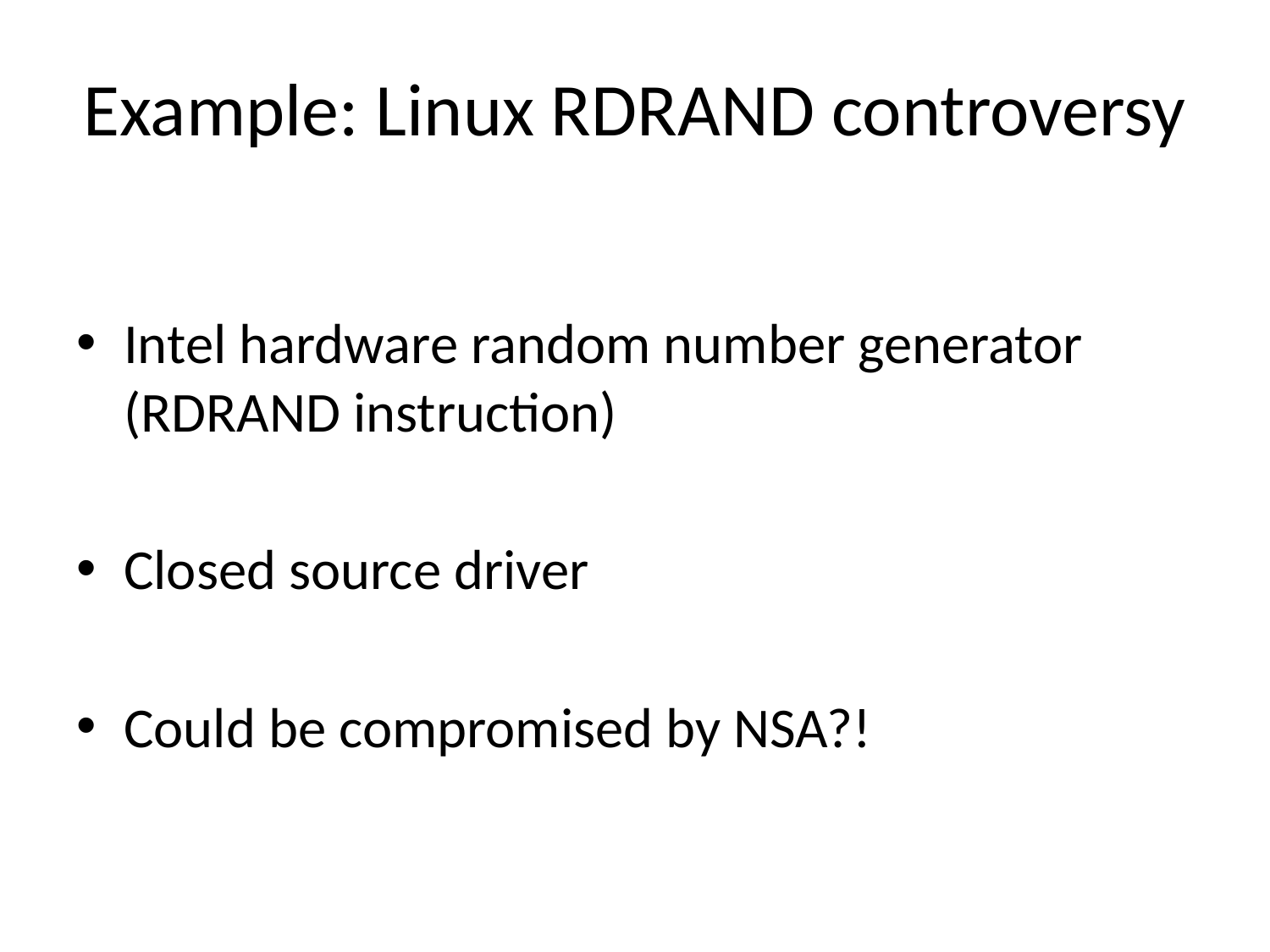

# Example: Linux RDRAND controversy

Intel hardware random number generator (RDRAND instruction)

Closed source driver

Could be compromised by NSA?!